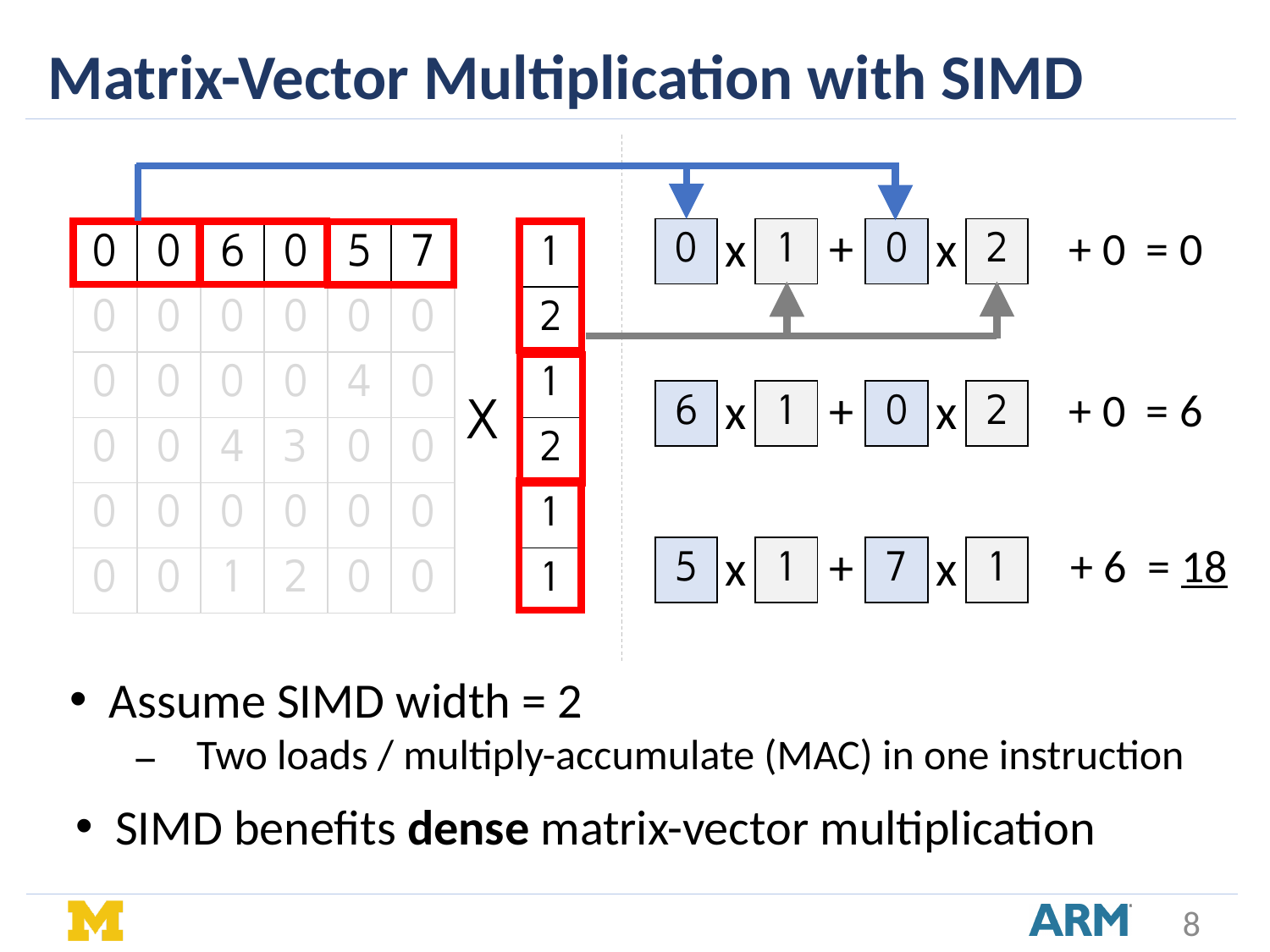

Matrix-Vector Multiplication with SIMD
+
x
x
+ 0  = 0
| 0 |
| --- |
| 2 |
| --- |
| 0 |
| --- |
| 1 |
| --- |

| 0 | 0 | 6 | 0 | 5 | 7 |
| --- | --- | --- | --- | --- | --- |
| 0 | 0 | 0 | 0 | 0 | 0 |
| 0 | 0 | 0 | 0 | 4 | 0 |
| 0 | 0 | 4 | 3 | 0 | 0 |
| 0 | 0 | 0 | 0 | 0 | 0 |
| 0 | 0 | 1 | 2 | 0 | 0 |
| 0 | 0 | 6 | 0 | 5 | 7 |
| --- | --- | --- | --- | --- | --- |
| 0 | 0 | 0 | 0 | 0 | 0 |
| 0 | 0 | 0 | 0 | 4 | 0 |
| 0 | 0 | 4 | 3 | 0 | 0 |
| 0 | 0 | 0 | 0 | 0 | 0 |
| 0 | 0 | 1 | 2 | 0 | 0 |

| 1 |
| --- |
| 2 |
| 1 |
| 2 |
| 1 |
| 1 |

+
x
x
+ 0  = 6
X
| 0 |
| --- |
| 2 |
| --- |
| 6 |
| --- |
| 1 |
| --- |

+
x
x
+ 6  = 18
| 7 |
| --- |
| 1 |
| --- |
| 5 |
| --- |
| 1 |
| --- |
Assume SIMD width = 2
Two loads / multiply-accumulate (MAC) in one instruction
SIMD benefits dense matrix-vector multiplication
8